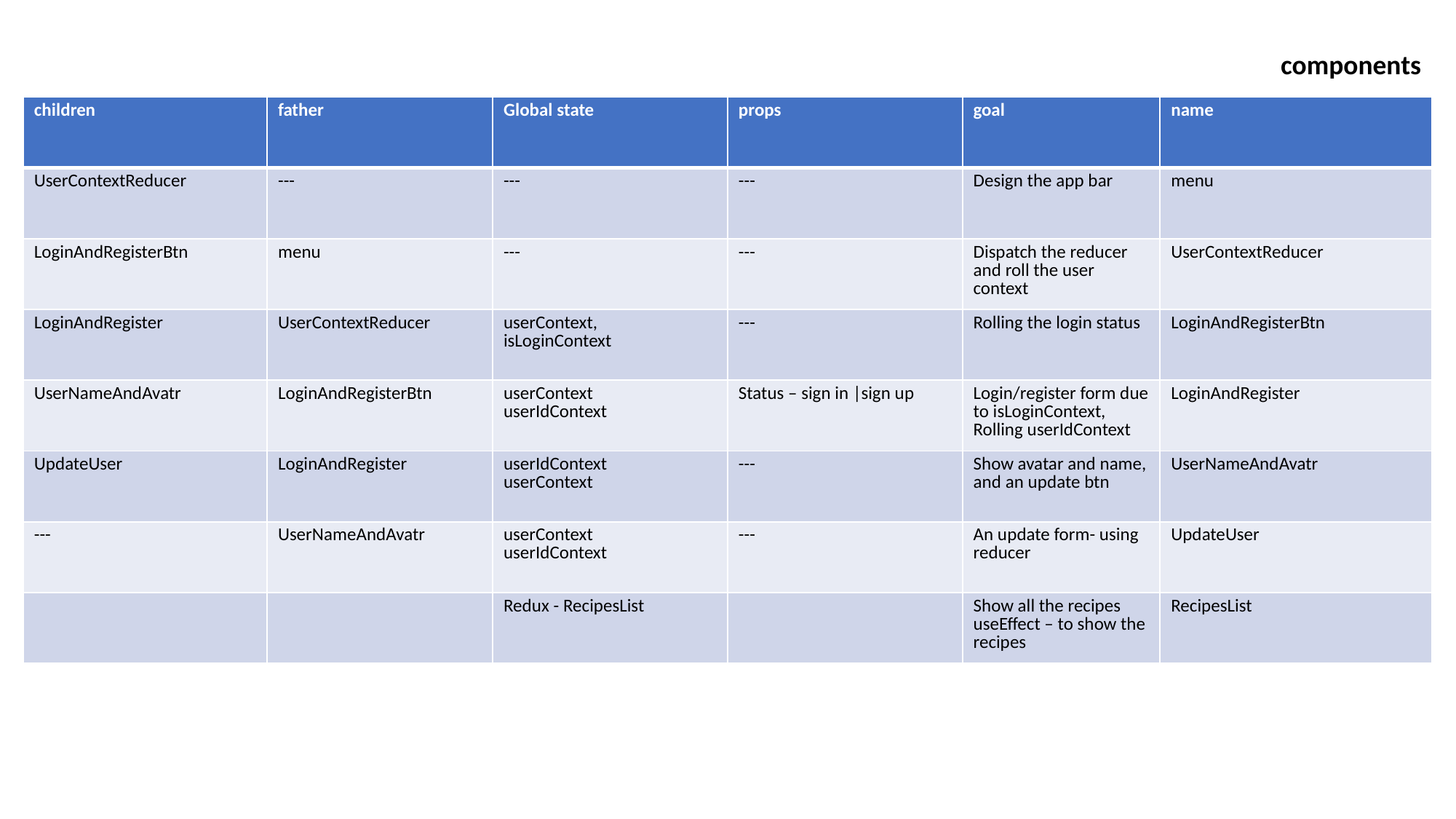

components
| children | father | Global state | props | goal | name |
| --- | --- | --- | --- | --- | --- |
| UserContextReducer | --- | --- | --- | Design the app bar | menu |
| LoginAndRegisterBtn | menu | --- | --- | Dispatch the reducer and roll the user context | UserContextReducer |
| LoginAndRegister | UserContextReducer | userContext, isLoginContext | --- | Rolling the login status | LoginAndRegisterBtn |
| UserNameAndAvatr | LoginAndRegisterBtn | userContext userIdContext | Status – sign in |sign up | Login/register form due to isLoginContext, Rolling userIdContext | LoginAndRegister |
| UpdateUser | LoginAndRegister | userIdContext userContext | --- | Show avatar and name, and an update btn | UserNameAndAvatr |
| --- | UserNameAndAvatr | userContext userIdContext | --- | An update form- using reducer | UpdateUser |
|  |  | Redux - RecipesList |  | Show all the recipes useEffect – to show the recipes | RecipesList |